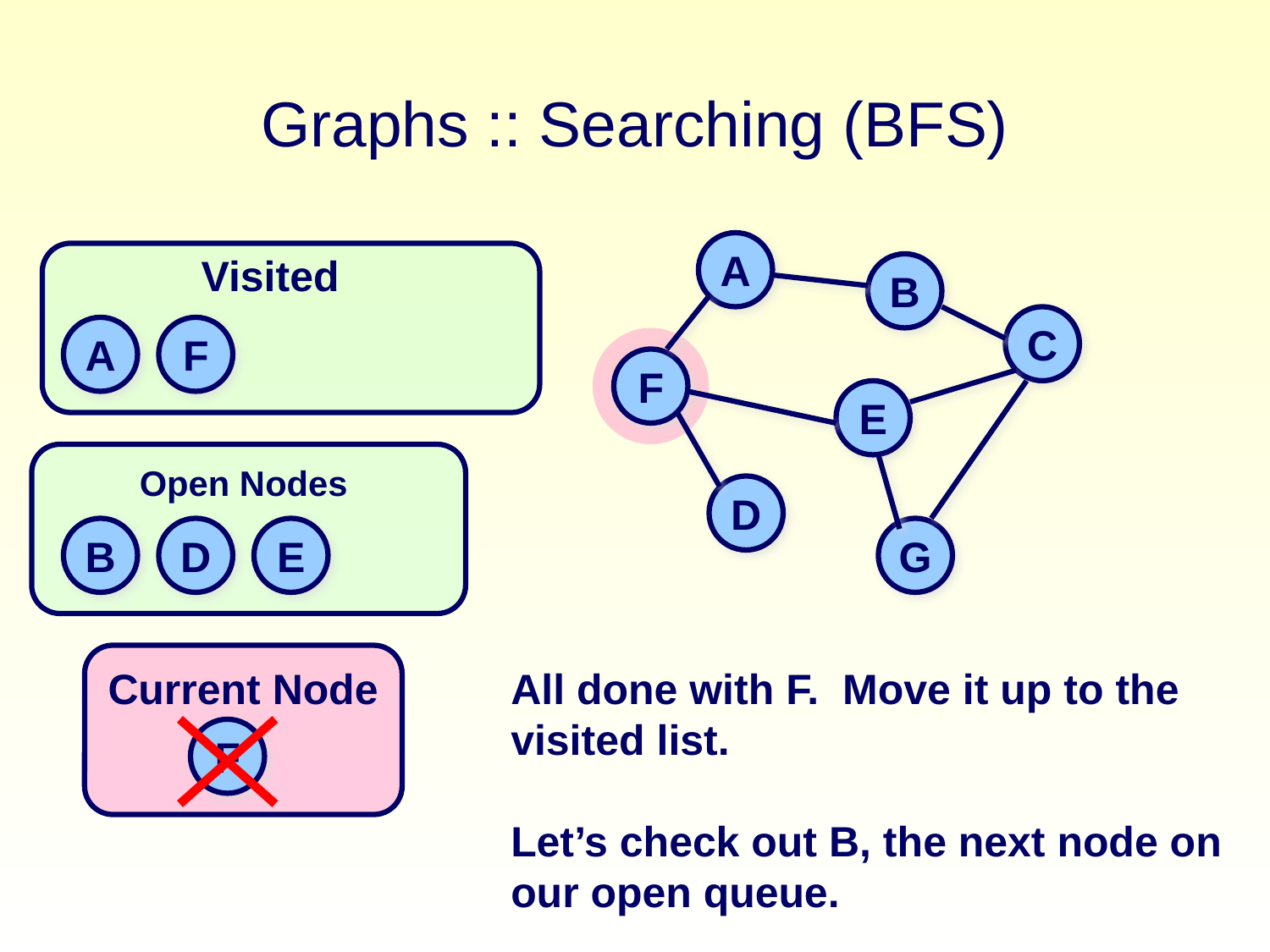

# Graphs :: Searching (BFS)
A

Visited
B

C
A
F

F

E

Open Nodes

D
B
D
E
G

Current Node
All done with F.  Move it up to the
visited list.

Let’s check out B, the next node on
our open queue.

F